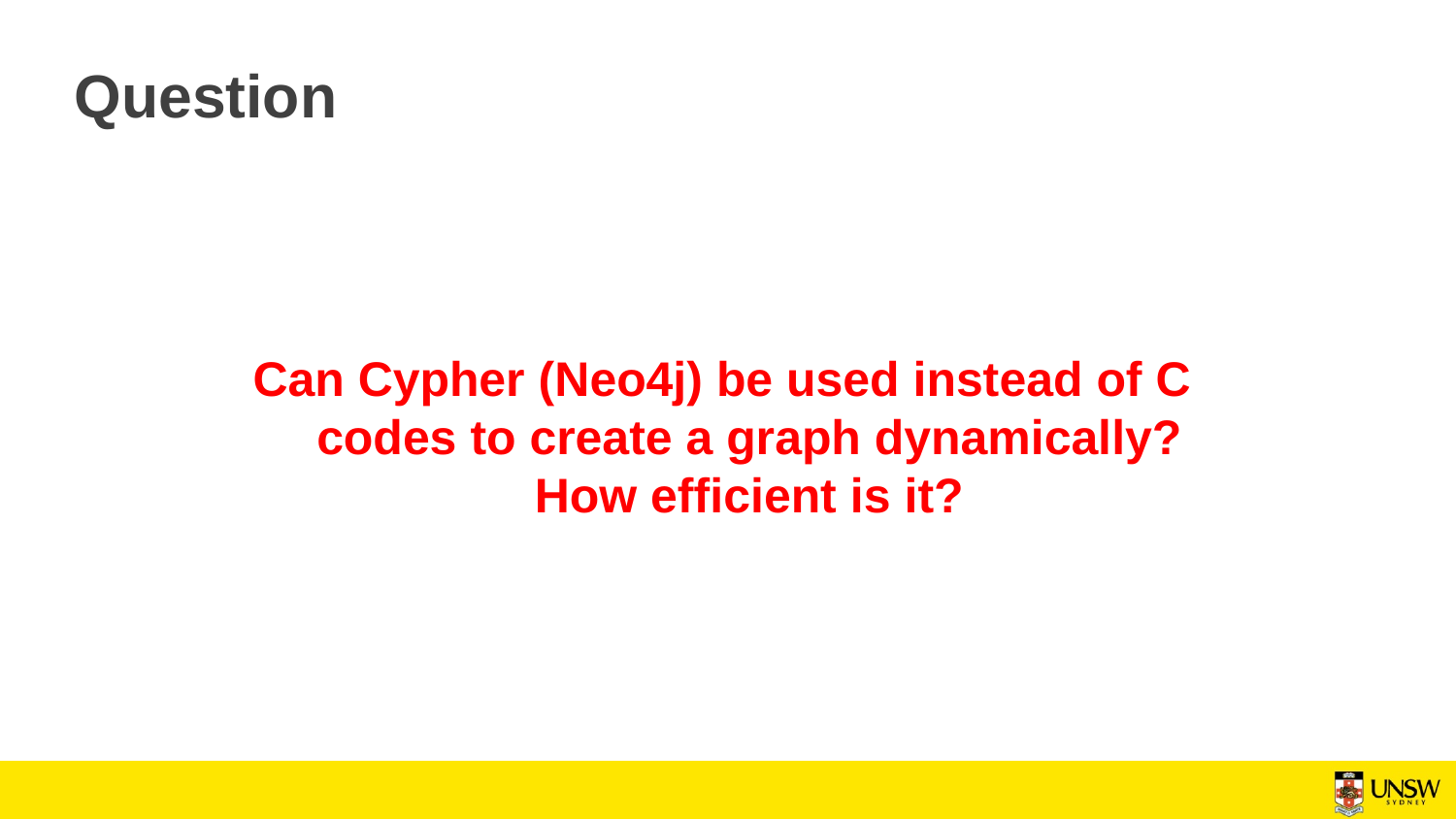

# Question
Can Cypher (Neo4j) be used instead of C codes to create a graph dynamically? How efficient is it?